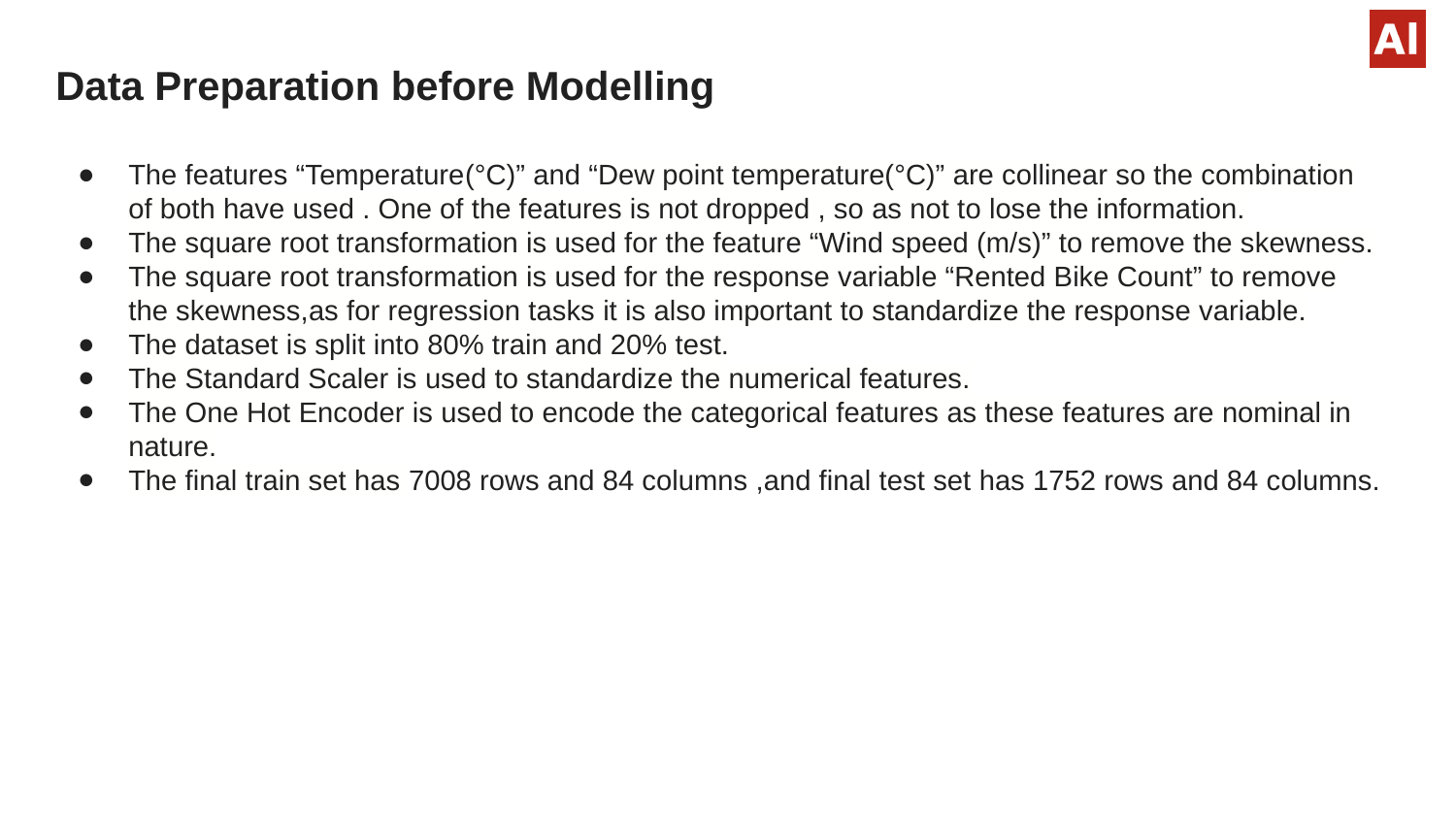

# Data Preparation before Modelling

The features “Temperature(°C)” and “Dew point temperature(°C)” are collinear so the combination of both have used . One of the features is not dropped , so as not to lose the information.
The square root transformation is used for the feature “Wind speed (m/s)” to remove the skewness.
The square root transformation is used for the response variable “Rented Bike Count” to remove the skewness,as for regression tasks it is also important to standardize the response variable.
The dataset is split into 80% train and 20% test.
The Standard Scaler is used to standardize the numerical features.
The One Hot Encoder is used to encode the categorical features as these features are nominal in nature.
The final train set has 7008 rows and 84 columns ,and final test set has 1752 rows and 84 columns.